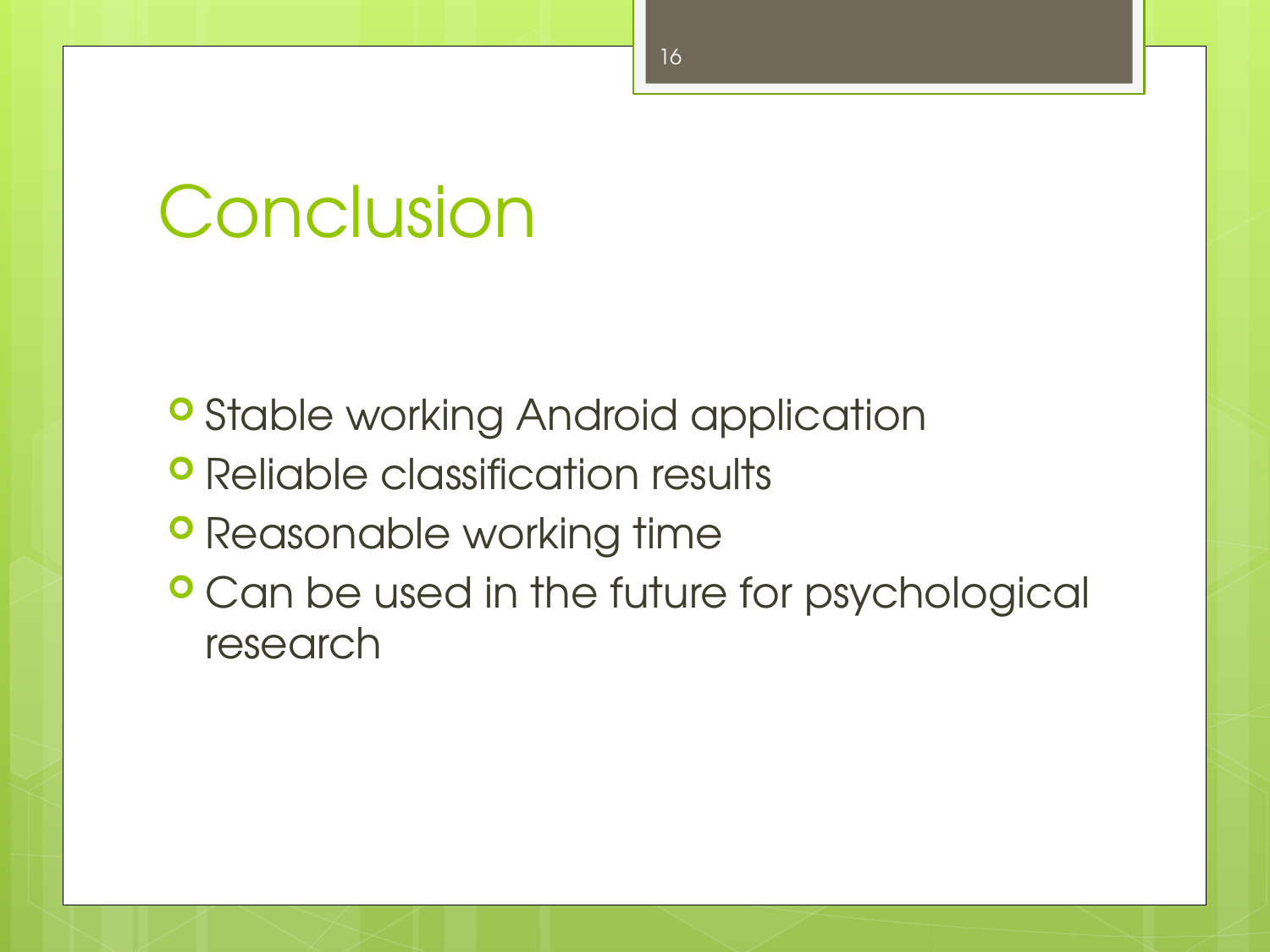

16
# Conclusion

Stable working Android application
Reliable classification results
Reasonable working time
Can be used in the future for psychological research